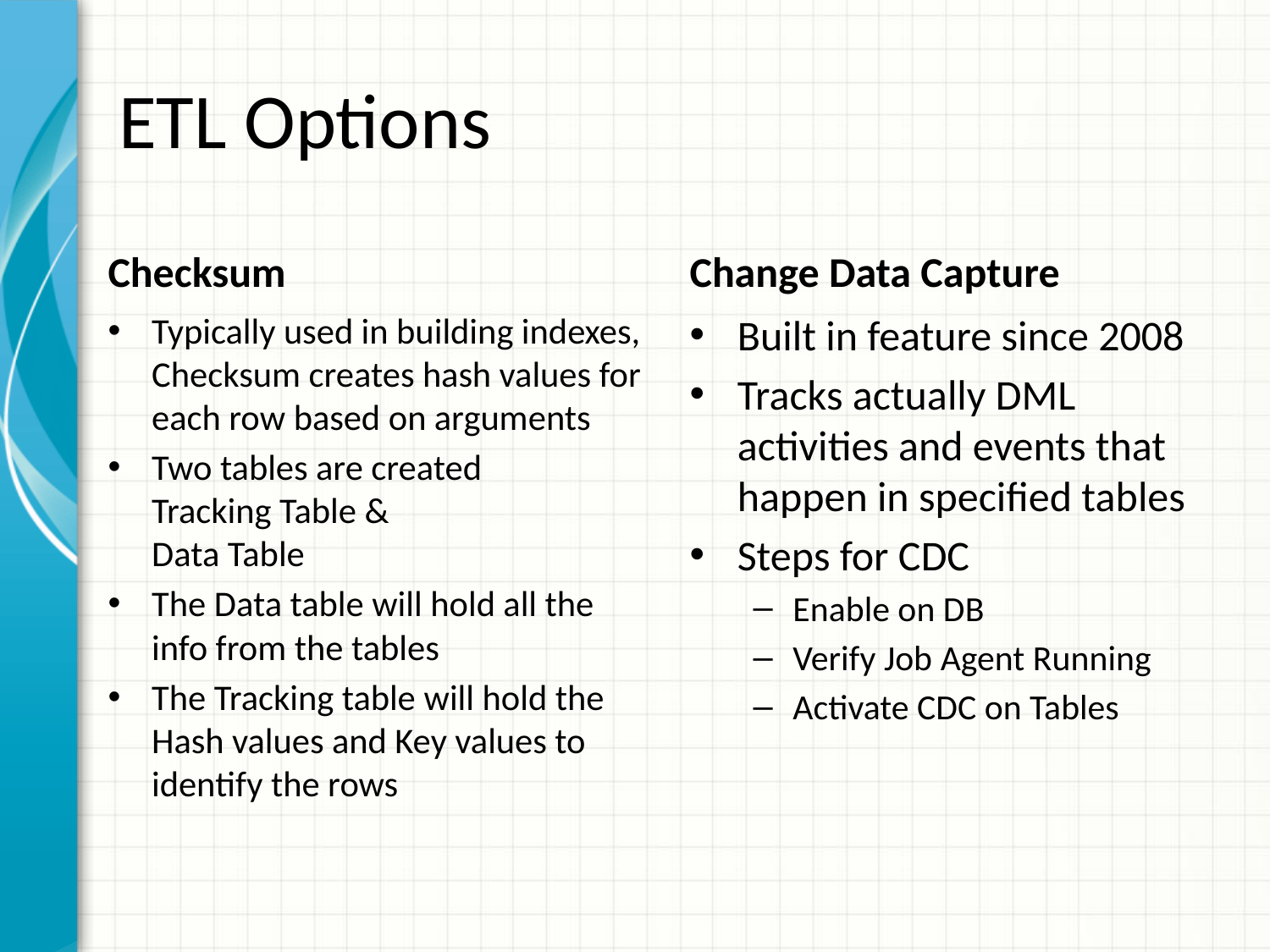

# ETL Options
Checksum
Change Data Capture
Typically used in building indexes, Checksum creates hash values for each row based on arguments
Two tables are created
Tracking Table &
Data Table
The Data table will hold all the info from the tables
The Tracking table will hold the Hash values and Key values to identify the rows
Built in feature since 2008
Tracks actually DML activities and events that happen in specified tables
Steps for CDC
Enable on DB
Verify Job Agent Running
Activate CDC on Tables